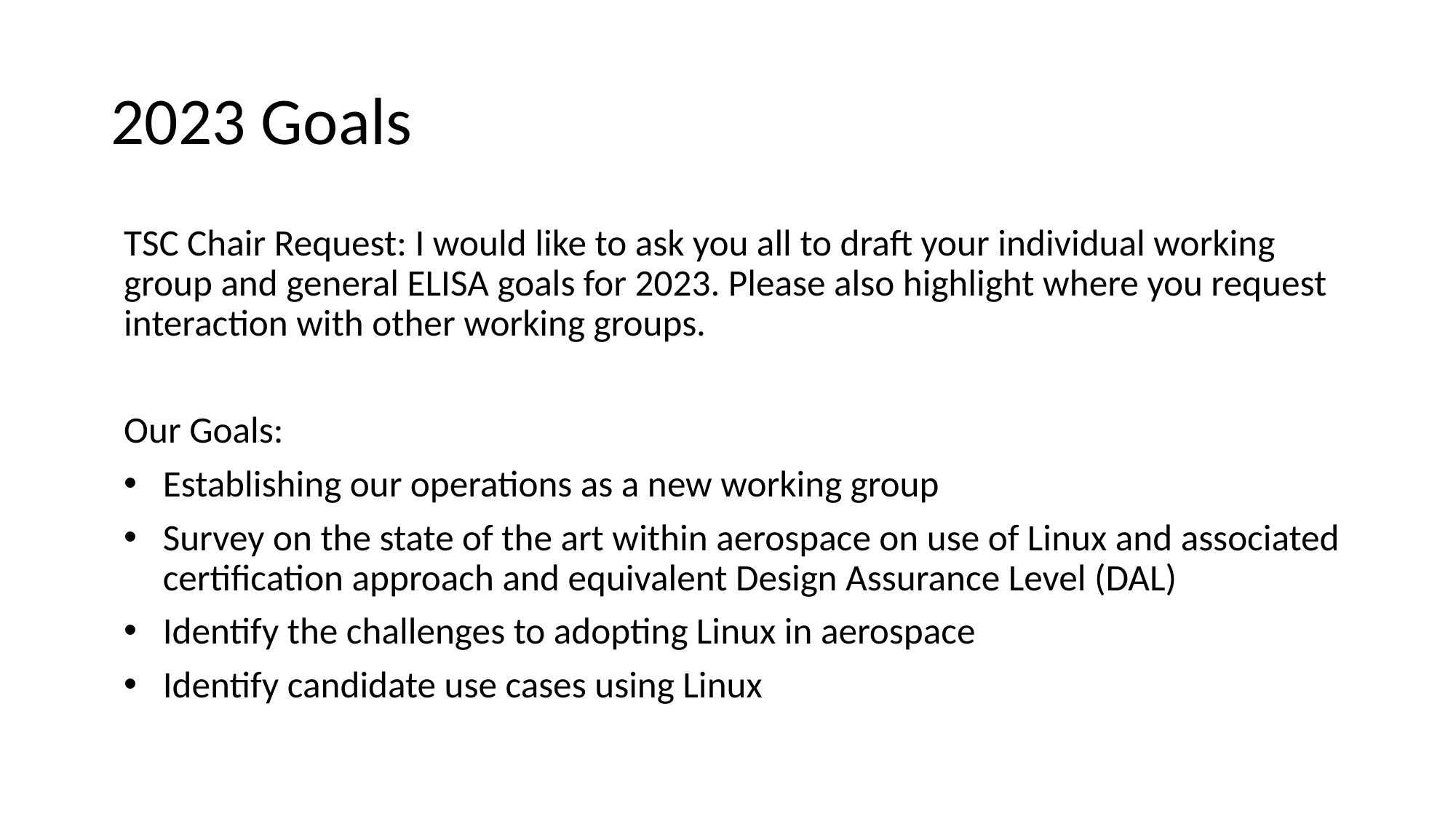

# 2023 Goals
TSC Chair Request: I would like to ask you all to draft your individual working group and general ELISA goals for 2023. Please also highlight where you request interaction with other working groups.

Our Goals:
Establishing our operations as a new working group
Survey on the state of the art within aerospace on use of Linux and associated certification approach and equivalent Design Assurance Level (DAL)
Identify the challenges to adopting Linux in aerospace
Identify candidate use cases using Linux